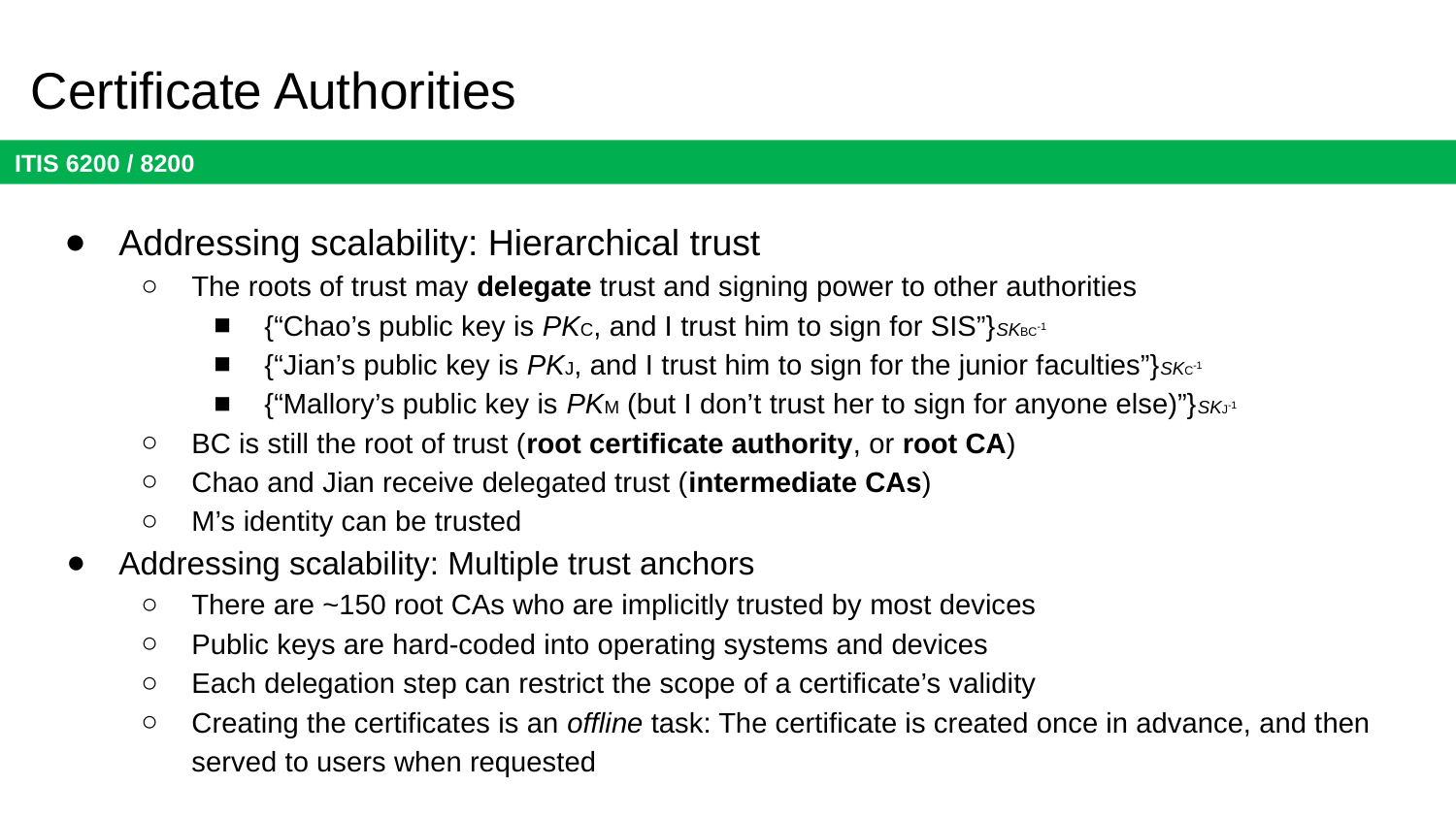

# Certificate Authorities
Addressing scalability: Hierarchical trust
The roots of trust may delegate trust and signing power to other authorities
{“Chao’s public key is PKC, and I trust him to sign for SIS”}SKBC-1
{“Jian’s public key is PKJ, and I trust him to sign for the junior faculties”}SKC-1
{“Mallory’s public key is PKM (but I don’t trust her to sign for anyone else)”}SKJ-1
BC is still the root of trust (root certificate authority, or root CA)
Chao and Jian receive delegated trust (intermediate CAs)
M’s identity can be trusted
Addressing scalability: Multiple trust anchors
There are ~150 root CAs who are implicitly trusted by most devices
Public keys are hard-coded into operating systems and devices
Each delegation step can restrict the scope of a certificate’s validity
Creating the certificates is an offline task: The certificate is created once in advance, and then served to users when requested